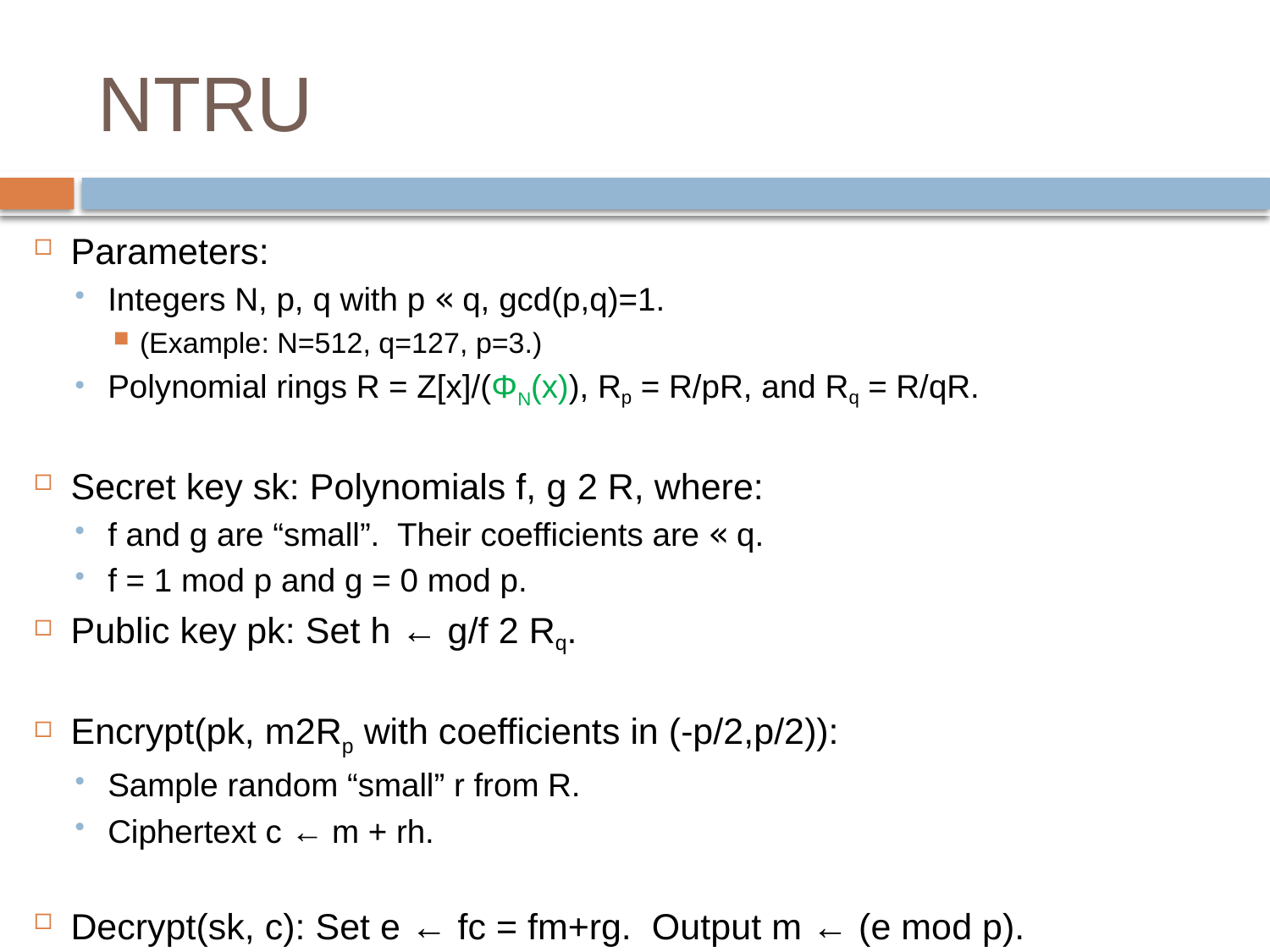

# NTRU
Parameters:
Integers N, p, q with p « q, gcd(p,q)=1.
(Example: N=512, q=127, p=3.)
Polynomial rings R = Z[x]/(ΦN(x)), Rp = R/pR, and Rq = R/qR.

Secret key sk: Polynomials f, g 2 R, where:
f and g are “small”.  Their coefficients are « q.
f = 1 mod p and g = 0 mod p.
Public key pk: Set h ← g/f 2 Rq.

Encrypt(pk, m2Rp with coefficients in (-p/2,p/2)):
Sample random “small” r from R.
Ciphertext c ← m + rh.

Decrypt(sk, c): Set e ← fc = fm+rg.  Output m ← (e mod p).